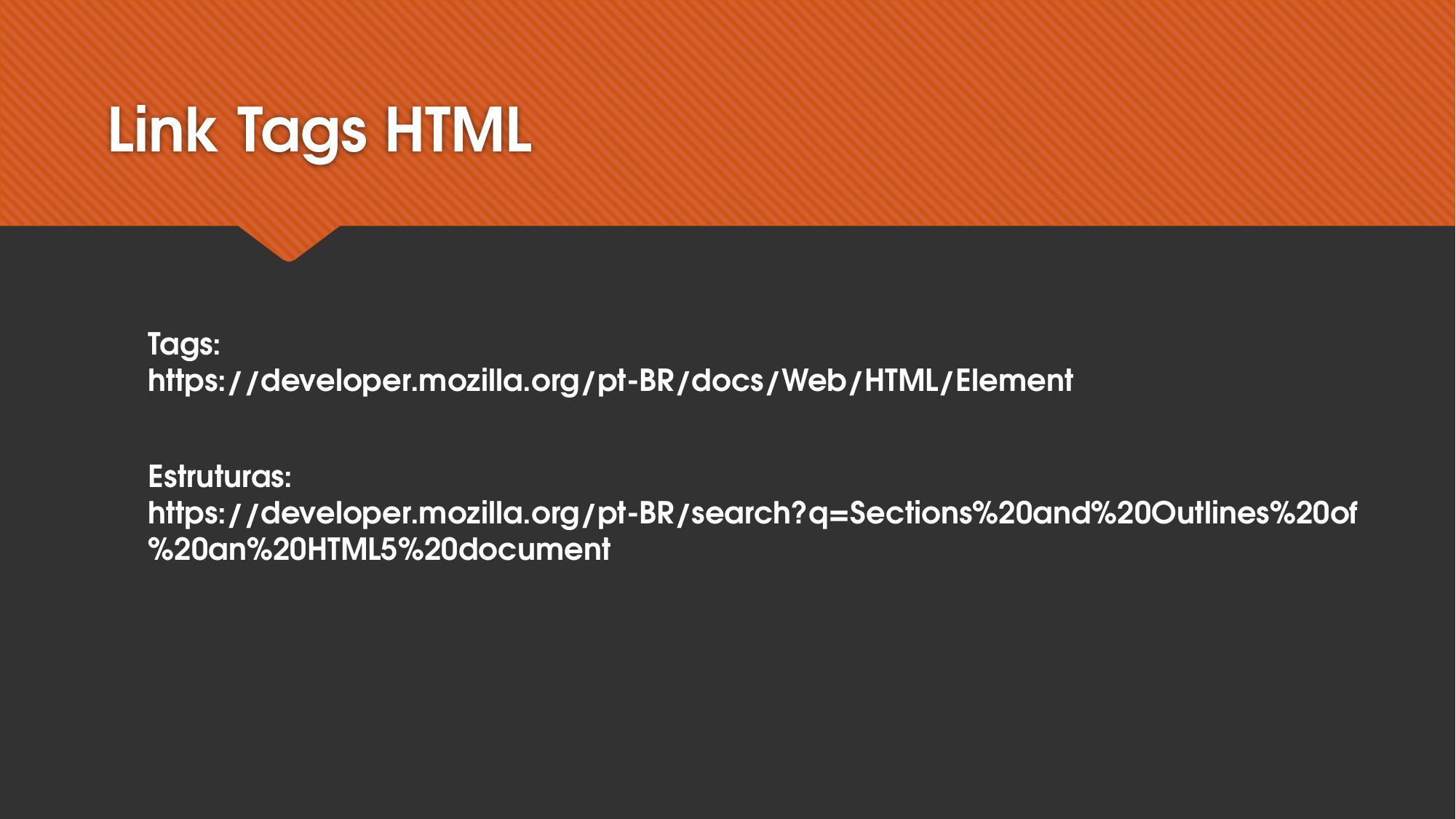

# Link Tags HTML
Tags:
https://developer.mozilla.org/pt-BR/docs/Web/HTML/Element
Estruturas:
https://developer.mozilla.org/pt-BR/search?q=Sections%20and%20Outlines%20of%20an%20HTML5%20document